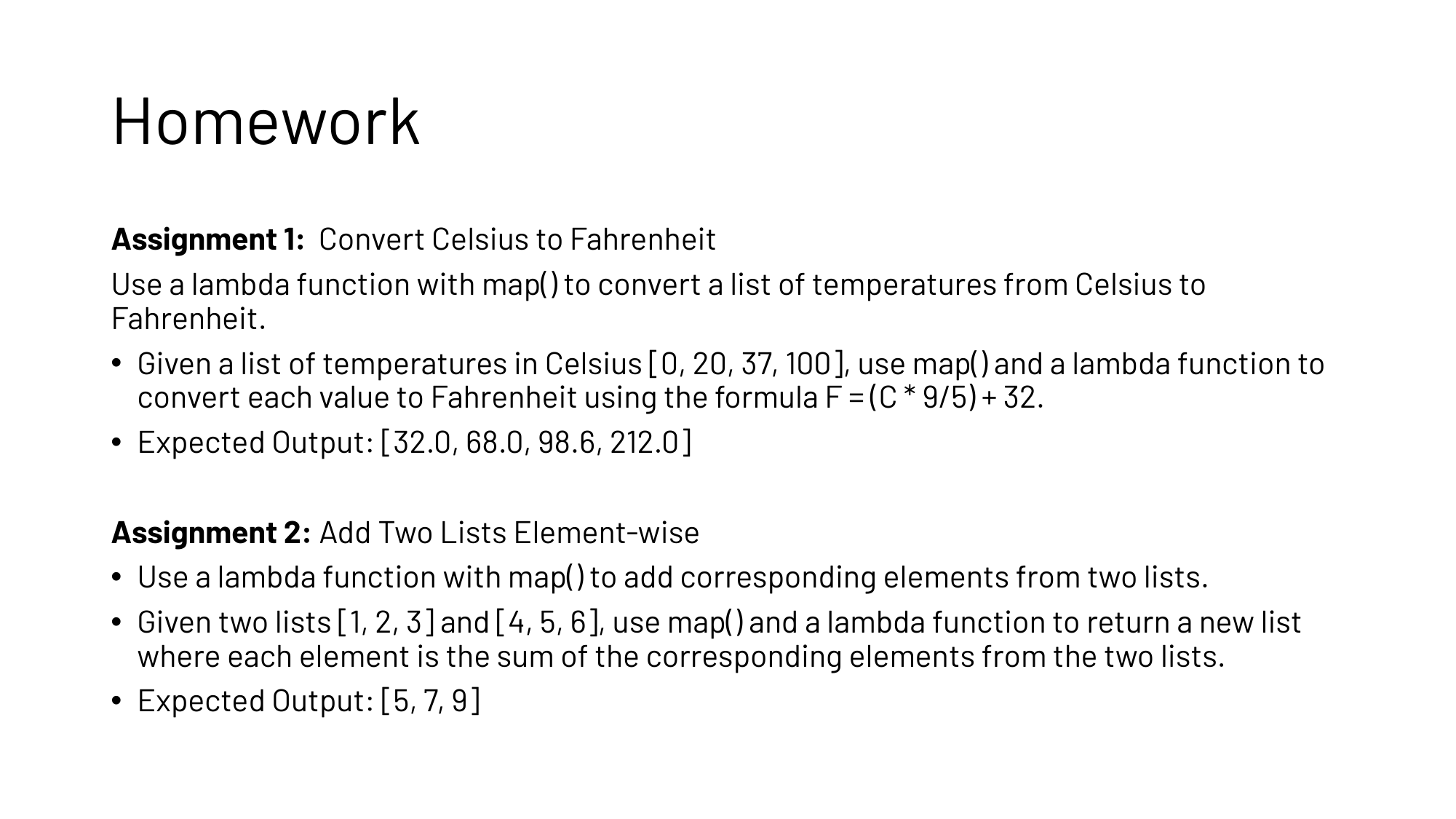

# Homework
Assignment 1:  Convert Celsius to Fahrenheit
Use a lambda function with map() to convert a list of temperatures from Celsius to Fahrenheit.
Given a list of temperatures in Celsius [0, 20, 37, 100], use map() and a lambda function to convert each value to Fahrenheit using the formula F = (C * 9/5) + 32.
Expected Output: [32.0, 68.0, 98.6, 212.0]

Assignment 2: Add Two Lists Element-wise
Use a lambda function with map() to add corresponding elements from two lists.
Given two lists [1, 2, 3] and [4, 5, 6], use map() and a lambda function to return a new list where each element is the sum of the corresponding elements from the two lists.
Expected Output: [5, 7, 9]